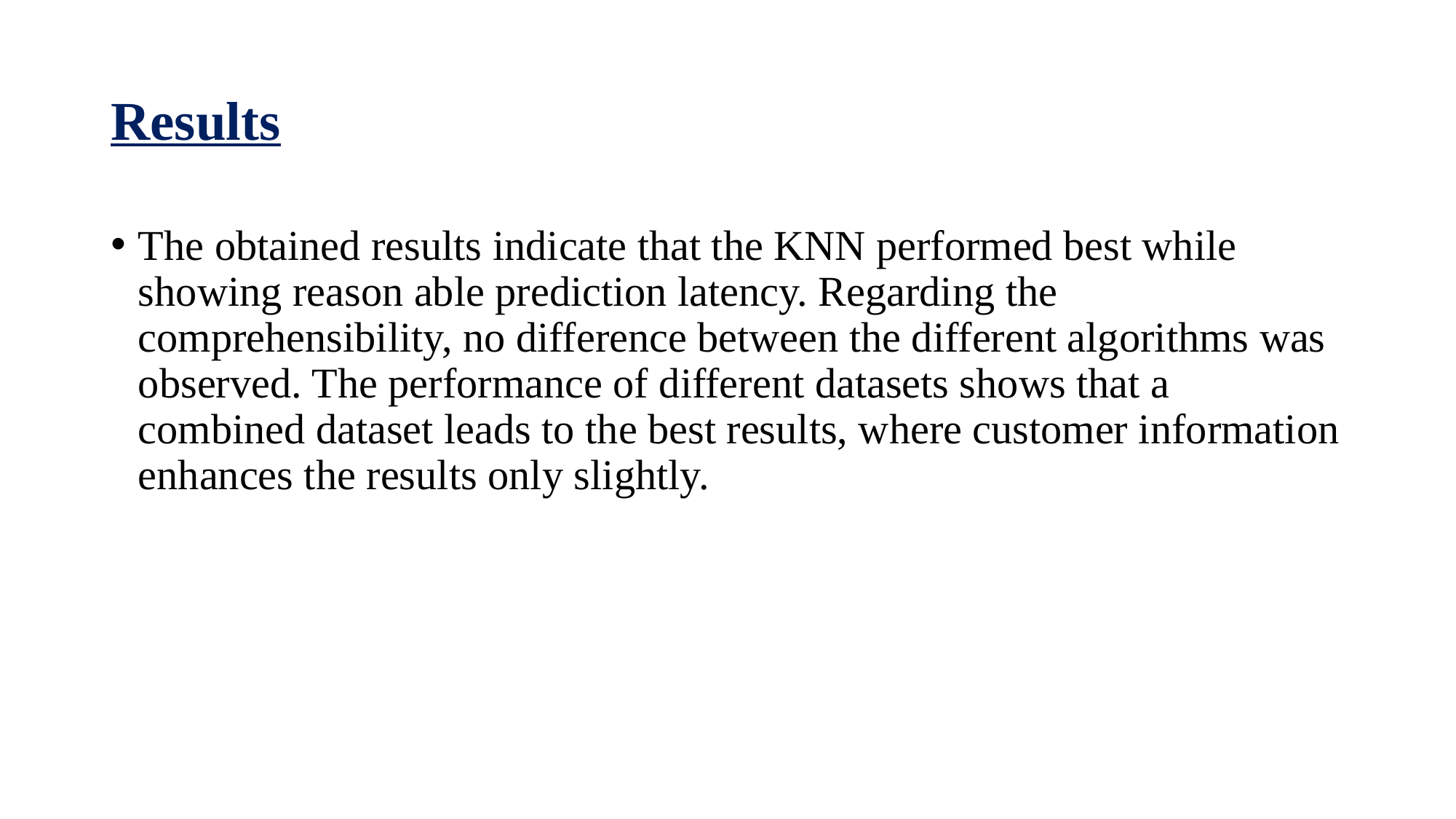

# Results
The obtained results indicate that the KNN performed best while showing reason able prediction latency. Regarding the comprehensibility, no difference between the different algorithms was observed. The performance of different datasets shows that a combined dataset leads to the best results, where customer information enhances the results only slightly.